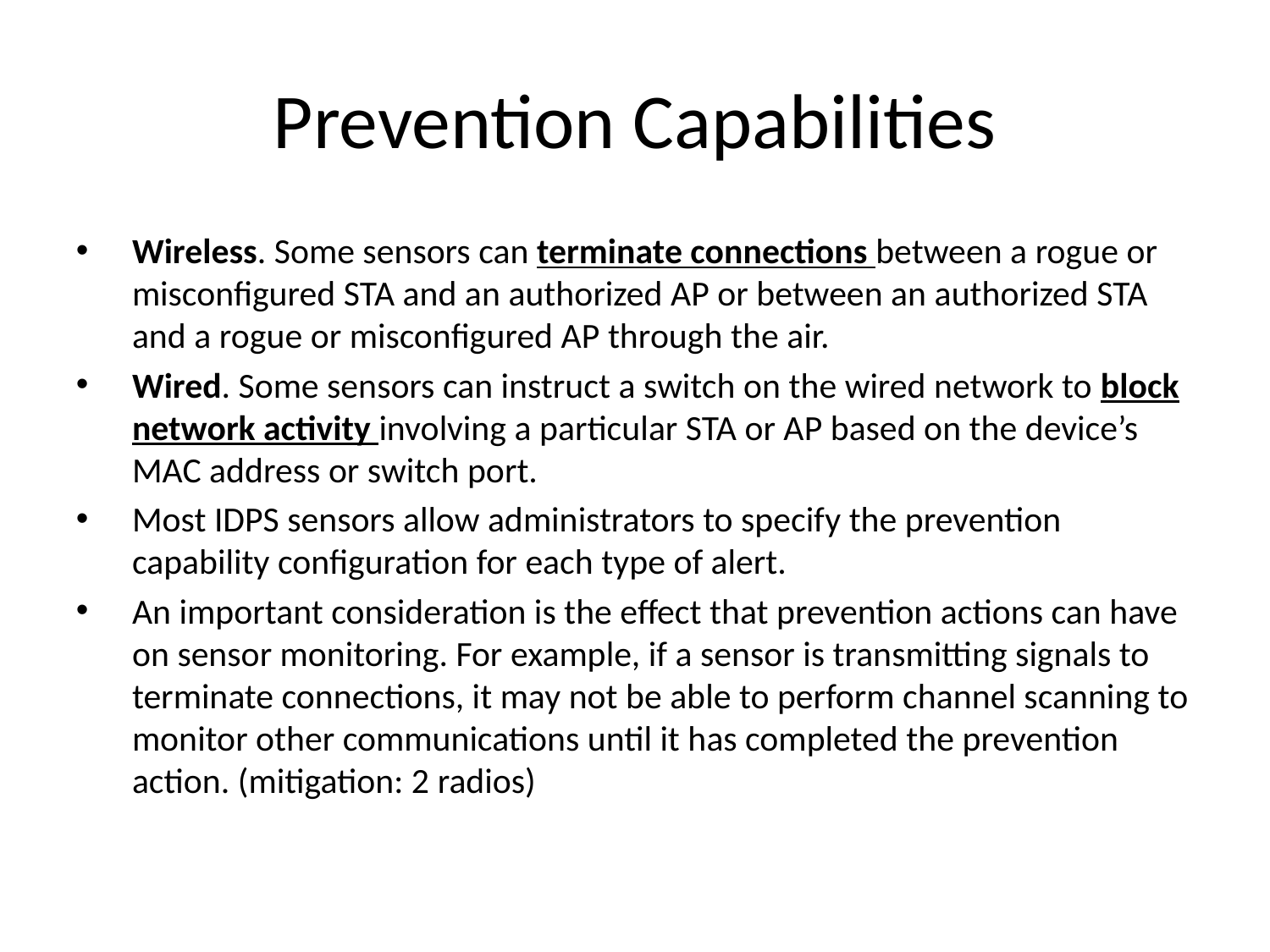

Prevention Capabilities
Wireless. Some sensors can terminate connections between a rogue or misconfigured STA and an authorized AP or between an authorized STA and a rogue or misconfigured AP through the air.
Wired. Some sensors can instruct a switch on the wired network to block network activity involving a particular STA or AP based on the device’s MAC address or switch port.
Most IDPS sensors allow administrators to specify the prevention capability configuration for each type of alert.
An important consideration is the effect that prevention actions can have on sensor monitoring. For example, if a sensor is transmitting signals to terminate connections, it may not be able to perform channel scanning to monitor other communications until it has completed the prevention action. (mitigation: 2 radios)